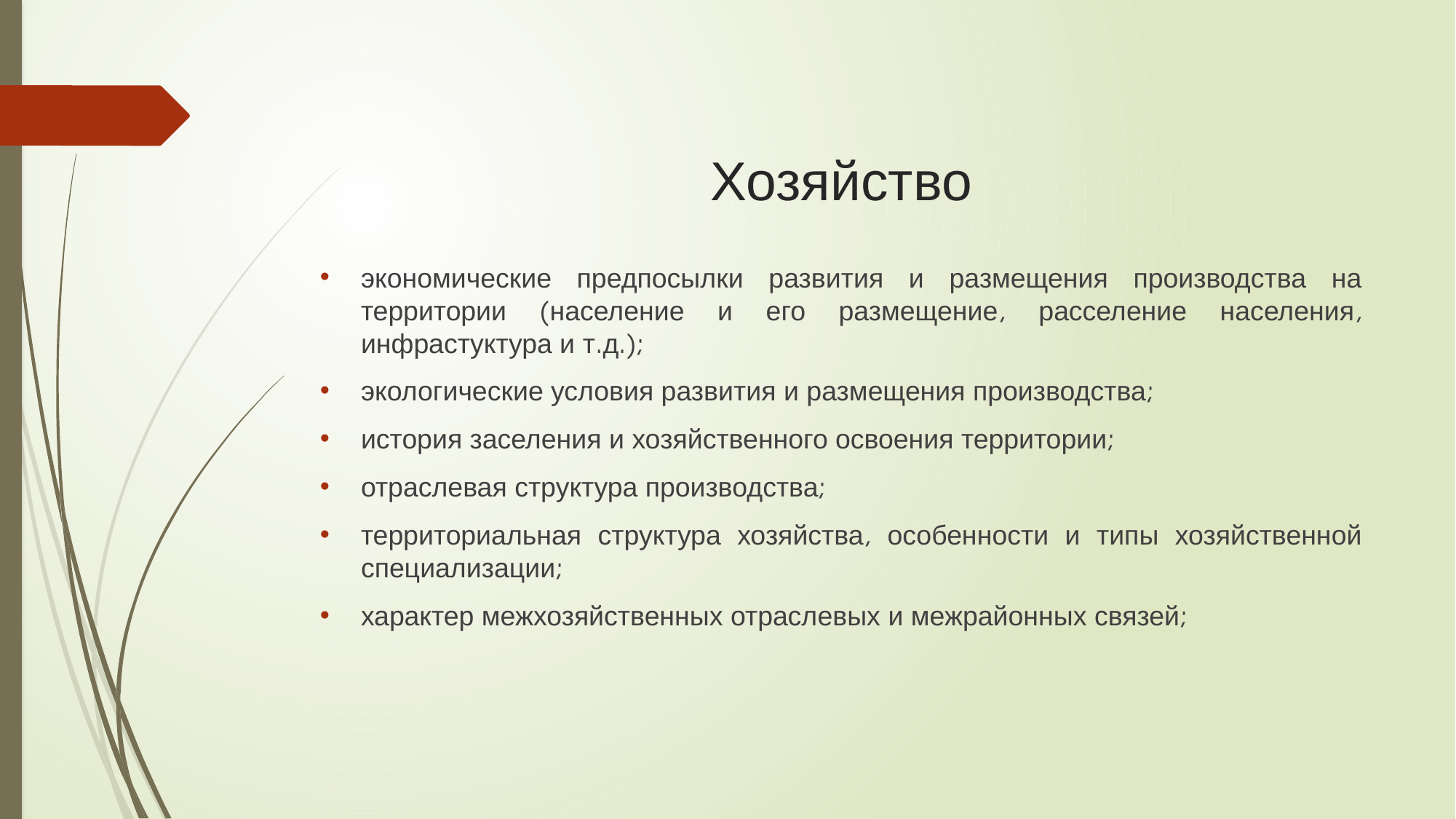

# Хозяйство
экономические предпосылки развития и размещения производства на территории (население и его размещение, расселение населения, инфрастуктура и т.д.);
экологические условия развития и размещения производства;
история заселения и хозяйственного освоения территории;
отраслевая структура производства;
территориальная структура хозяйства, особенности и типы хозяйственной специализации;
характер межхозяйственных отраслевых и межрайонных связей;